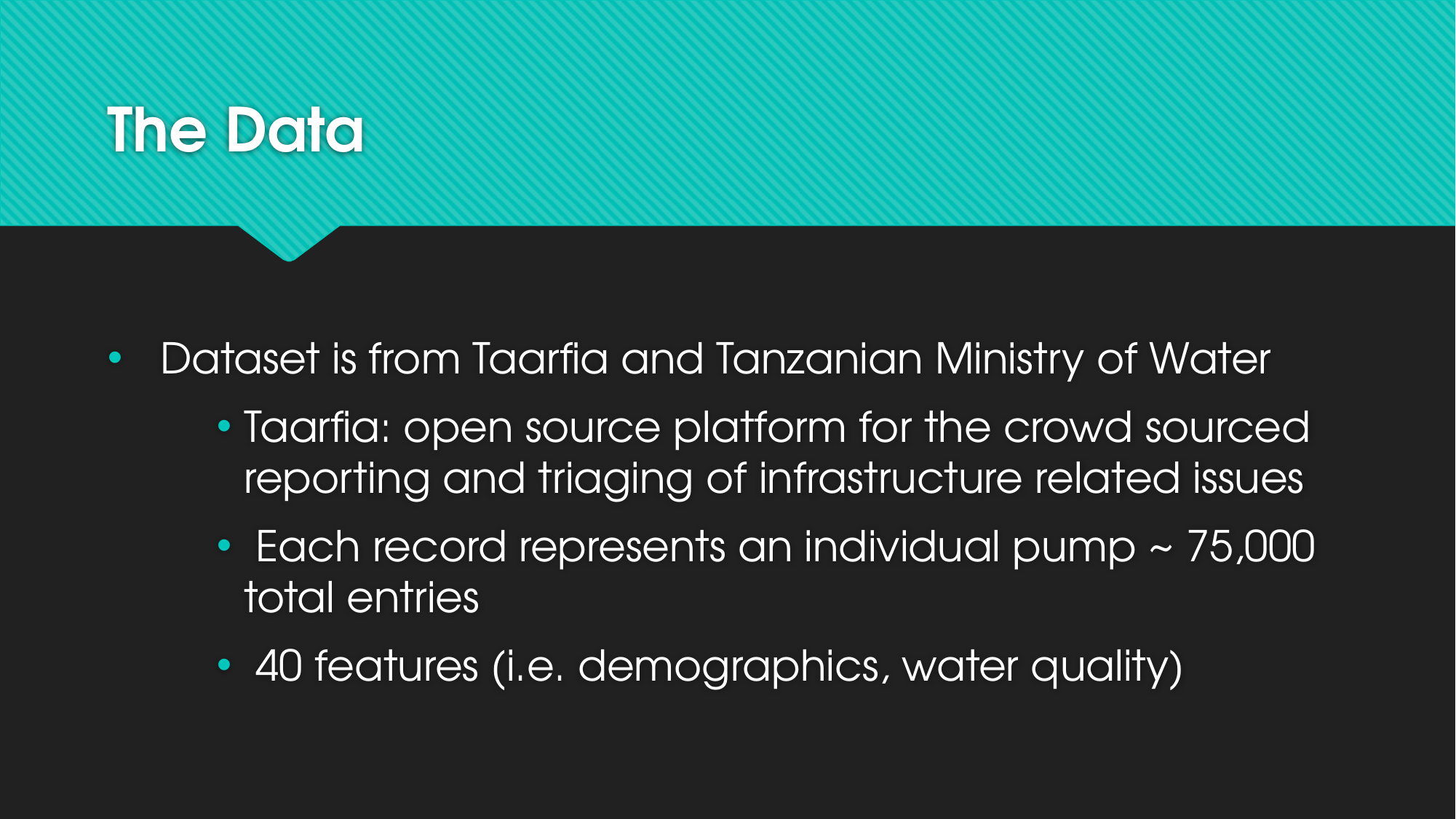

# The Data
 Dataset is from Taarfia and Tanzanian Ministry of Water
Taarfia: open source platform for the crowd sourced reporting and triaging of infrastructure related issues
 Each record represents an individual pump ~ 75,000 total entries
 40 features (i.e. demographics, water quality)